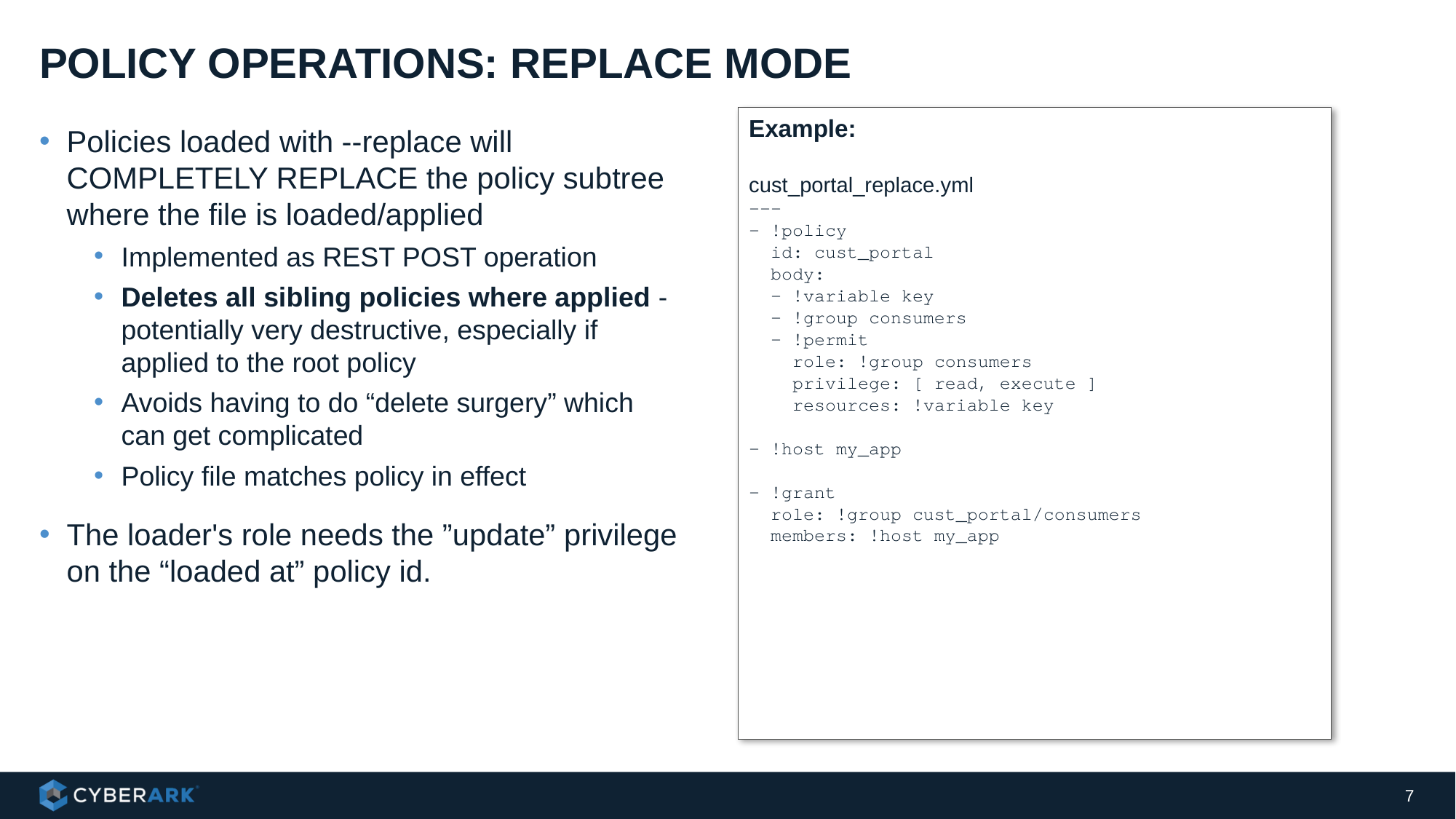

# Policy operations: replace mode
Example:

cust_portal_replace.yml
---
- !policy
  id: cust_portal
  body:
  - !variable key
  - !group consumers
  - !permit
    role: !group consumers
    privilege: [ read, execute ]
    resources: !variable key

- !host my_app

- !grant
  role: !group cust_portal/consumers
  members: !host my_app
Policies loaded with --replace will COMPLETELY REPLACE the policy subtree where the file is loaded/applied
Implemented as REST POST operation
Deletes all sibling policies where applied - potentially very destructive, especially if applied to the root policy
Avoids having to do “delete surgery” which can get complicated
Policy file matches policy in effect
The loader's role needs the ”update” privilege on the “loaded at” policy id.
7